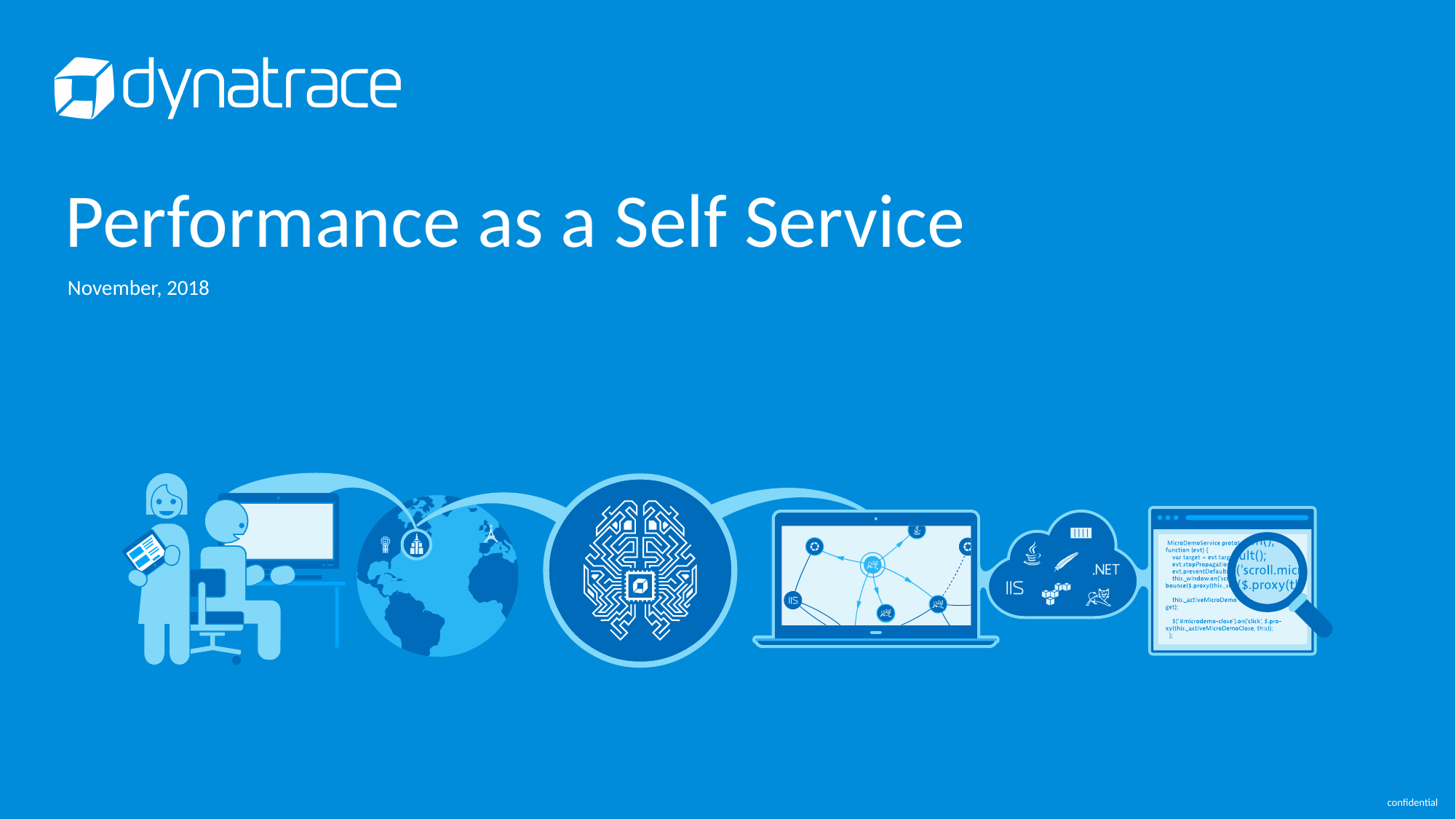

# Performance as a Self Service
November, 2018